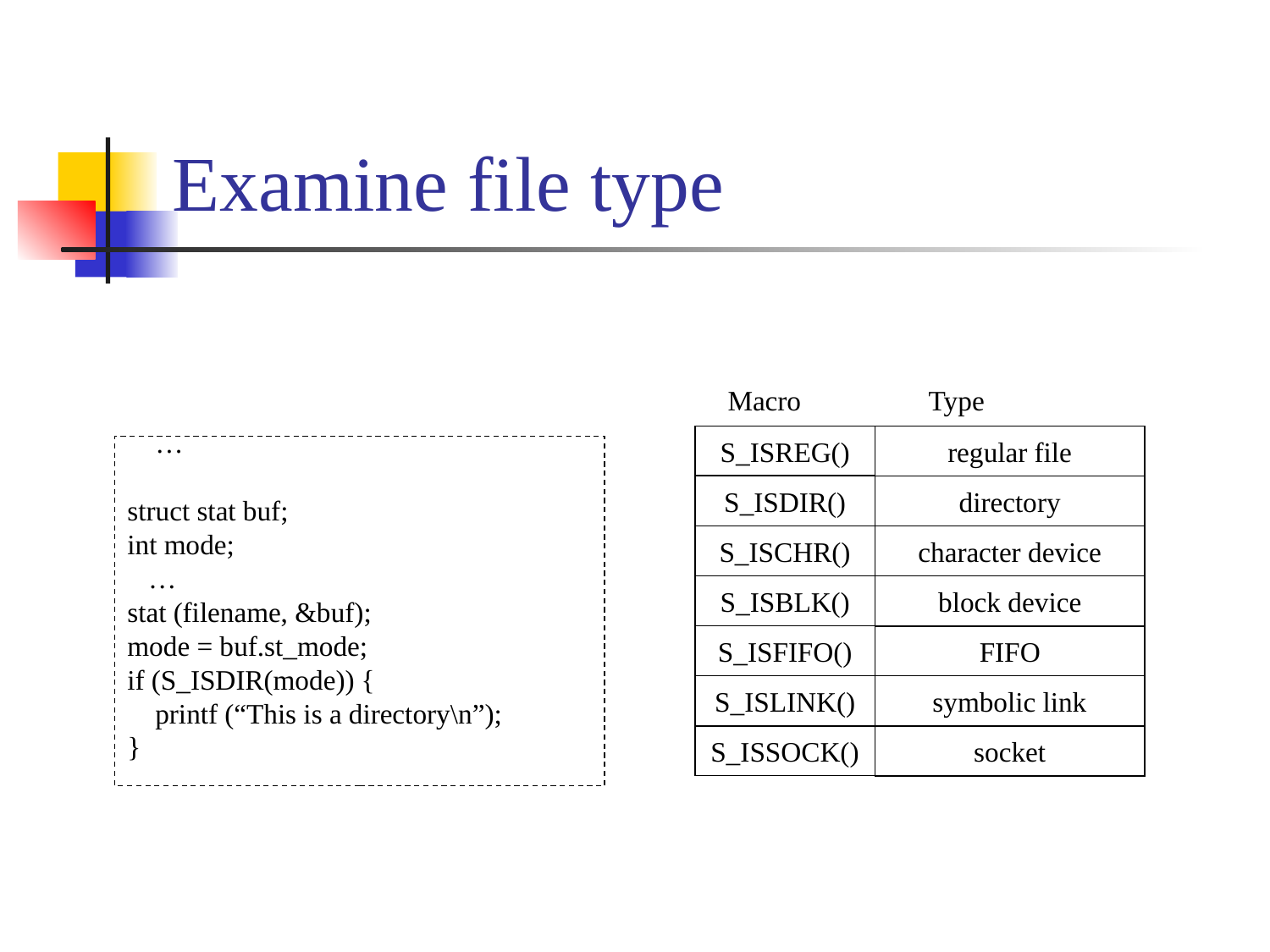

# Examine file type
Macro
Type
S_ISREG()
regular file
S_ISDIR()
directory
S_ISCHR()
character device
S_ISBLK()
block device
S_ISFIFO()
FIFO
S_ISLINK()
symbolic link
S_ISSOCK()
socket
    …

struct stat buf;
int mode;
   …
stat (filename, &buf);
mode = buf.st_mode;
if (S_ISDIR(mode)) {
    printf (“This is a directory\n”);
}